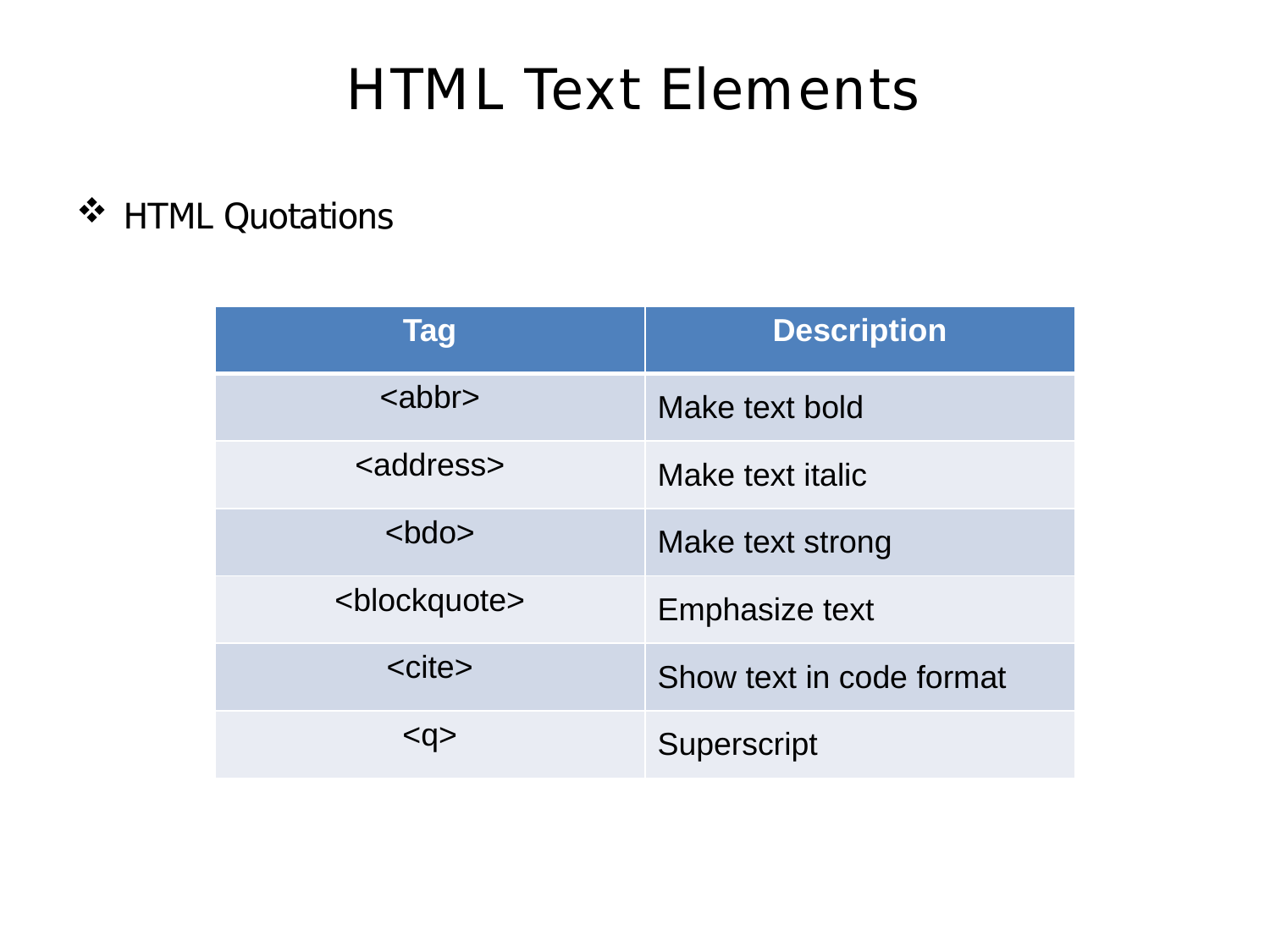

# HTML Text Elements
HTML Quotations
| Tag | Description |
| --- | --- |
| <abbr> | Make text bold |
| <address> | Make text italic |
| <bdo> | Make text strong |
| <blockquote> | Emphasize text |
| <cite> | Show text in code format |
| <q> | Superscript |